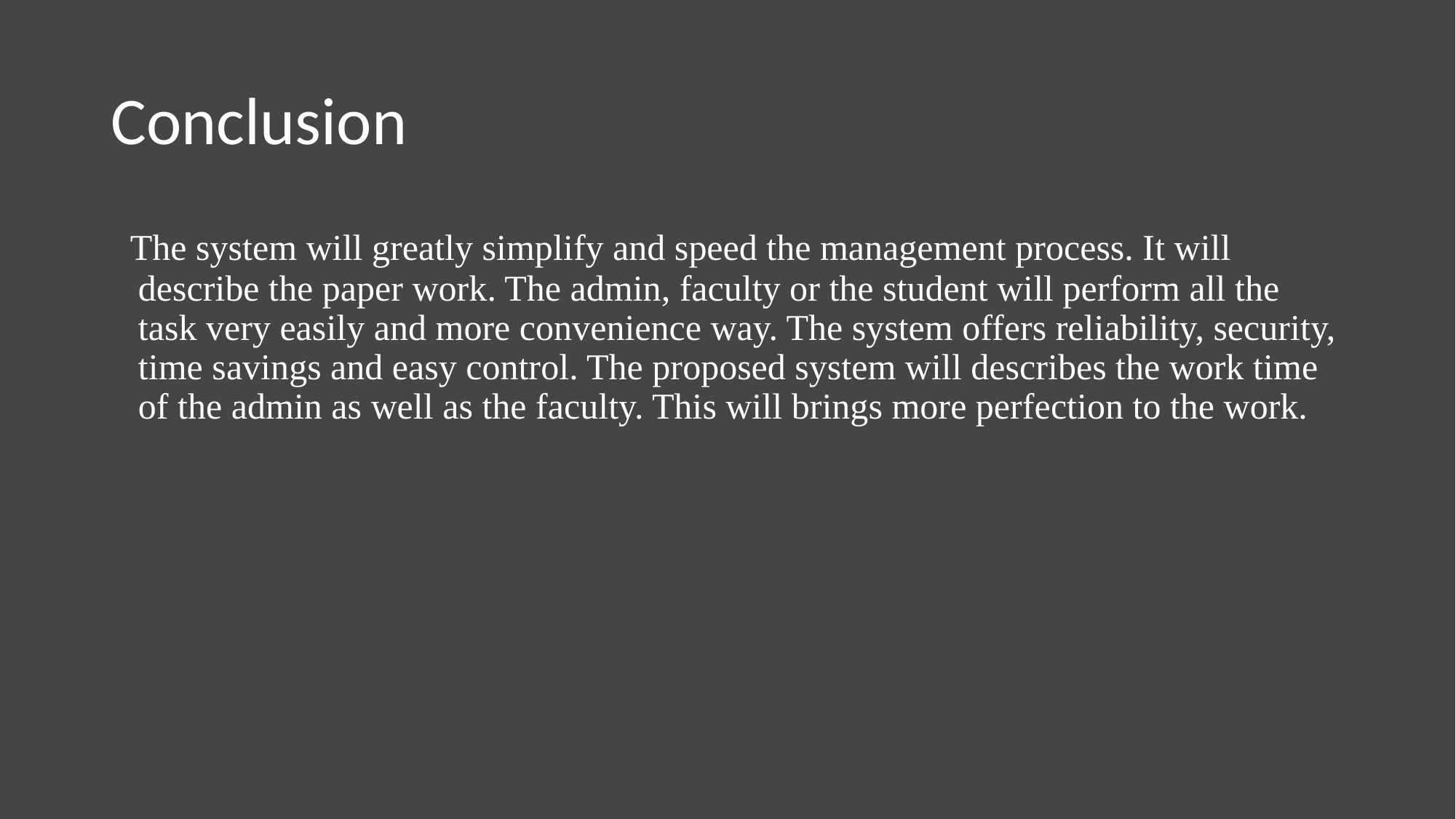

# Conclusion
  The system will greatly simplify and speed the management process. It will describe the paper work. The admin, faculty or the student will perform all the task very easily and more convenience way. The system offers reliability, security, time savings and easy control. The proposed system will describes the work time of the admin as well as the faculty. This will brings more perfection to the work.